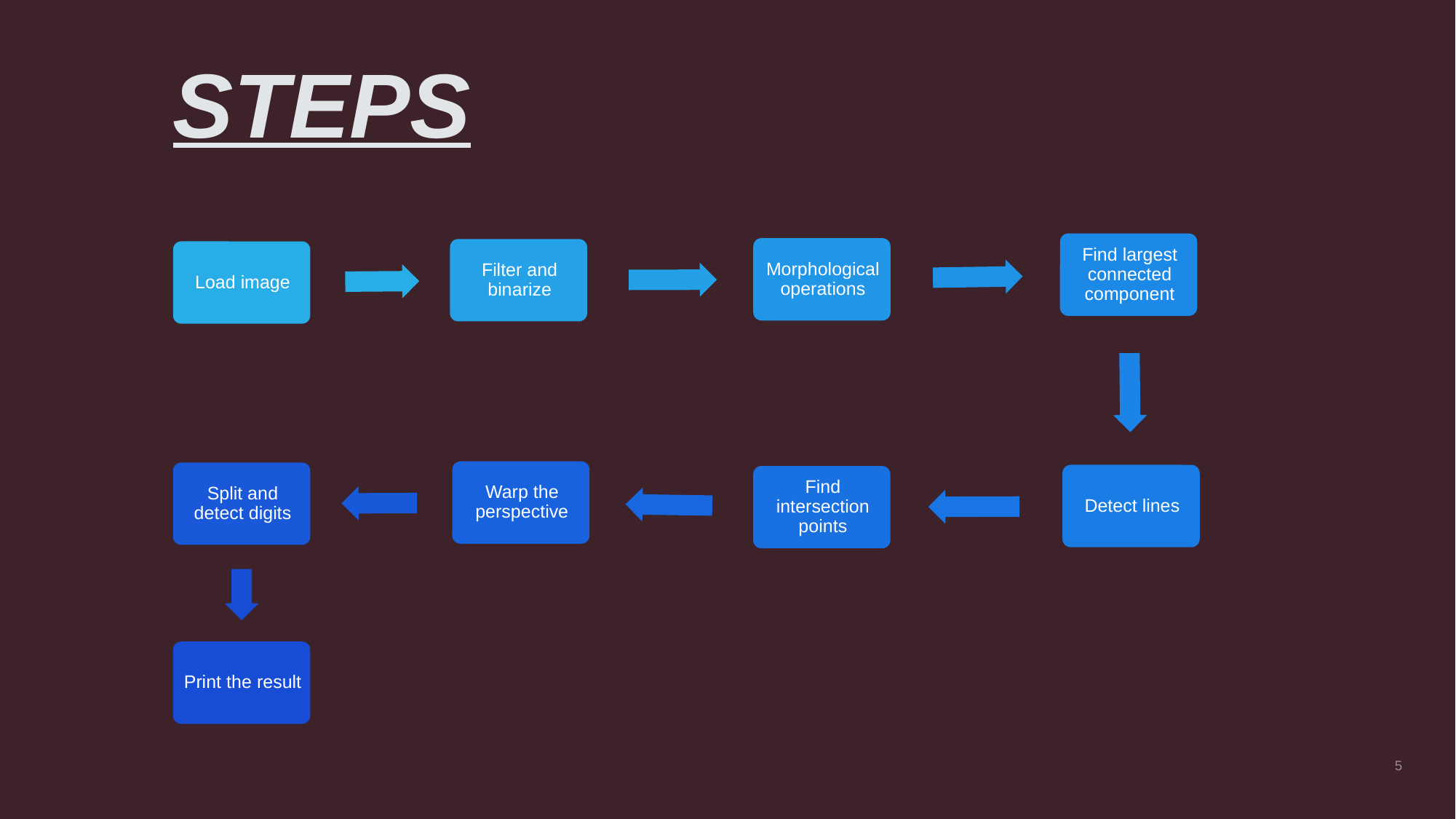

Load image

Filter and binarize

Morphological operations

Find largest connected component

Detect lines

Find intersection points

Warp the perspective

Split and detect digits

Print the result
# STEPS
5